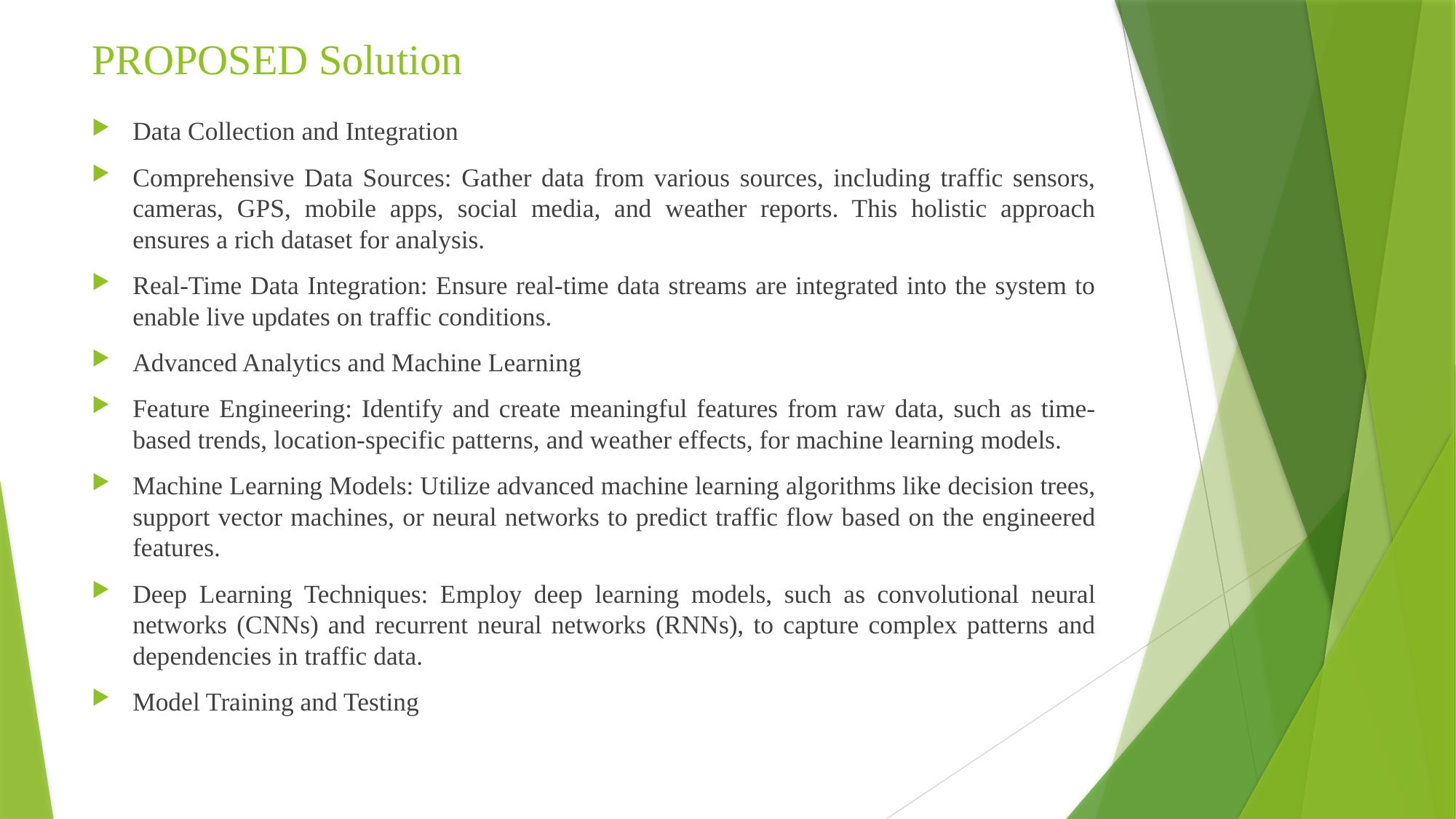

# PROPOSED Solution
Data Collection and Integration
Comprehensive Data Sources: Gather data from various sources, including traffic sensors, cameras, GPS, mobile apps, social media, and weather reports. This holistic approach ensures a rich dataset for analysis.
Real-Time Data Integration: Ensure real-time data streams are integrated into the system to enable live updates on traffic conditions.
Advanced Analytics and Machine Learning
Feature Engineering: Identify and create meaningful features from raw data, such as time-based trends, location-specific patterns, and weather effects, for machine learning models.
Machine Learning Models: Utilize advanced machine learning algorithms like decision trees, support vector machines, or neural networks to predict traffic flow based on the engineered features.
Deep Learning Techniques: Employ deep learning models, such as convolutional neural networks (CNNs) and recurrent neural networks (RNNs), to capture complex patterns and dependencies in traffic data.
Model Training and Testing